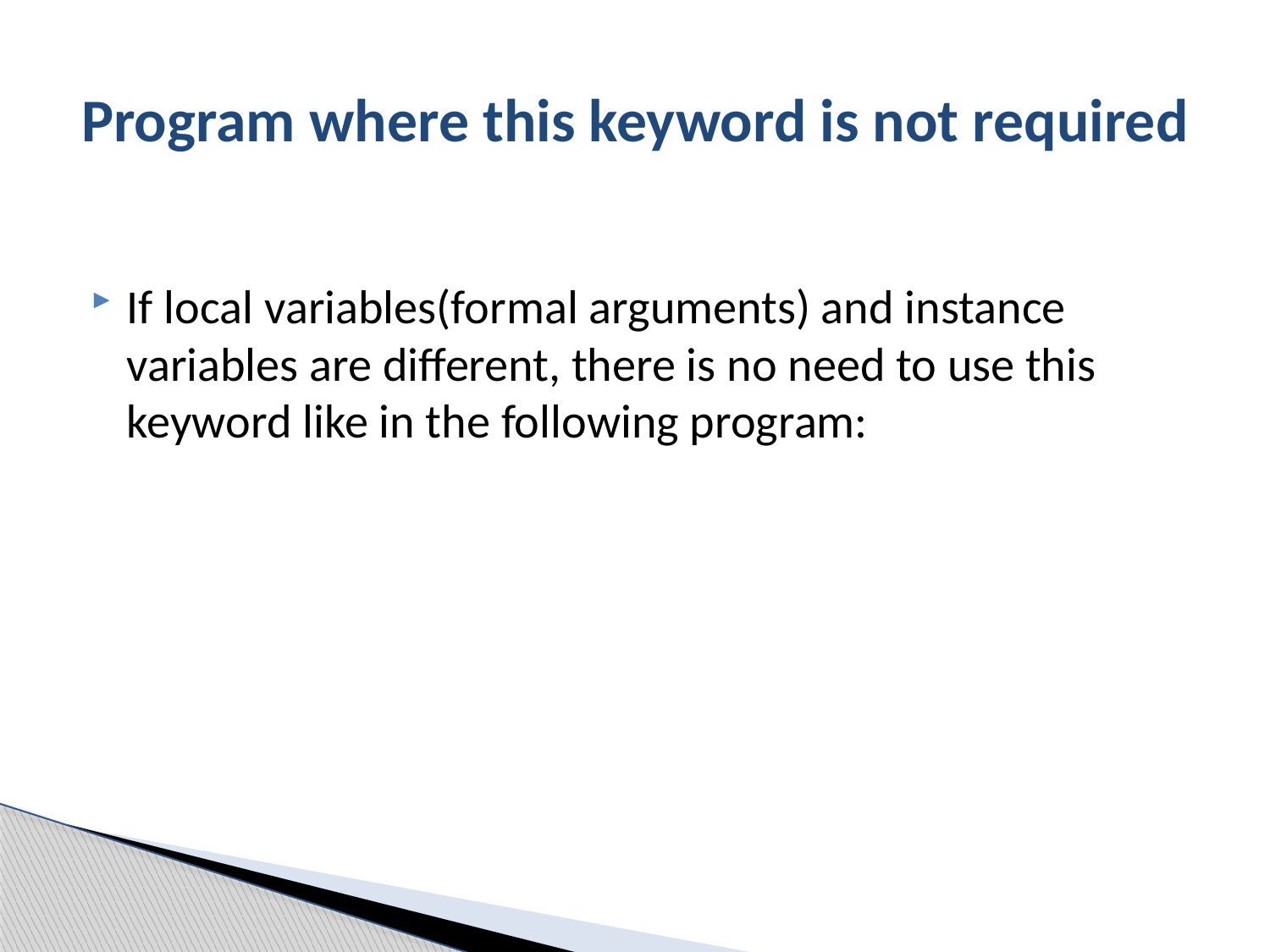

# Program where this keyword is not required

If local variables(formal arguments) and instance variables are different, there is no need to use this keyword like in the following program: